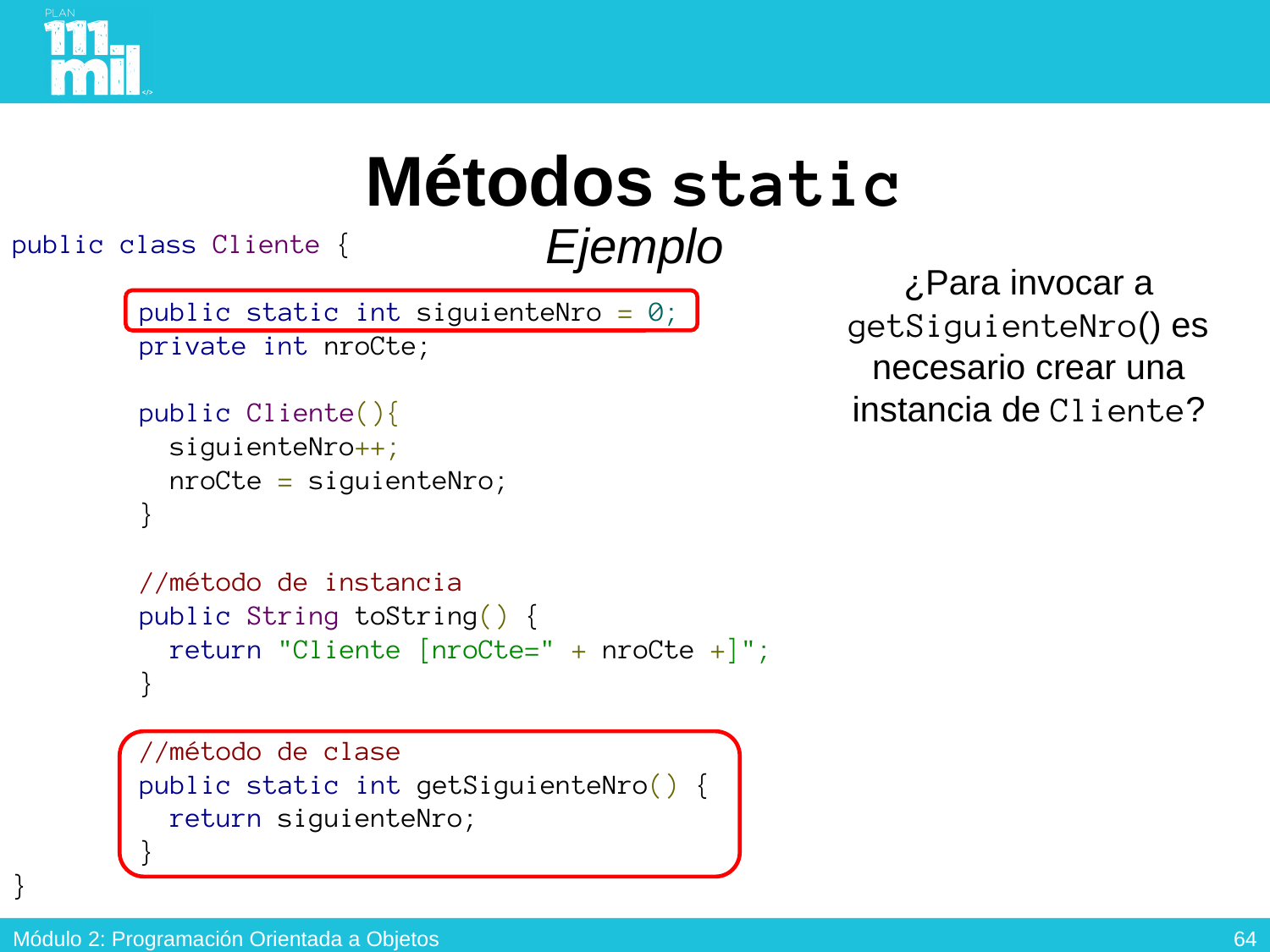

# Métodos static Ejemplo
public class Cliente {

	public static int siguienteNro = 0;
	private int nroCte;

	public Cliente(){
	  siguienteNro++;
	  nroCte = siguienteNro;
	}

	//método de instancia
	public String toString() {
	  return "Cliente [nroCte=" + nroCte +]";
	}

	//método de clase
	public static int getSiguienteNro() {
	  return siguienteNro;
	}
}
¿Para invocar a getSiguienteNro() es necesario crear una instancia de Cliente?

64
Módulo 2: Programación Orientada a Objetos